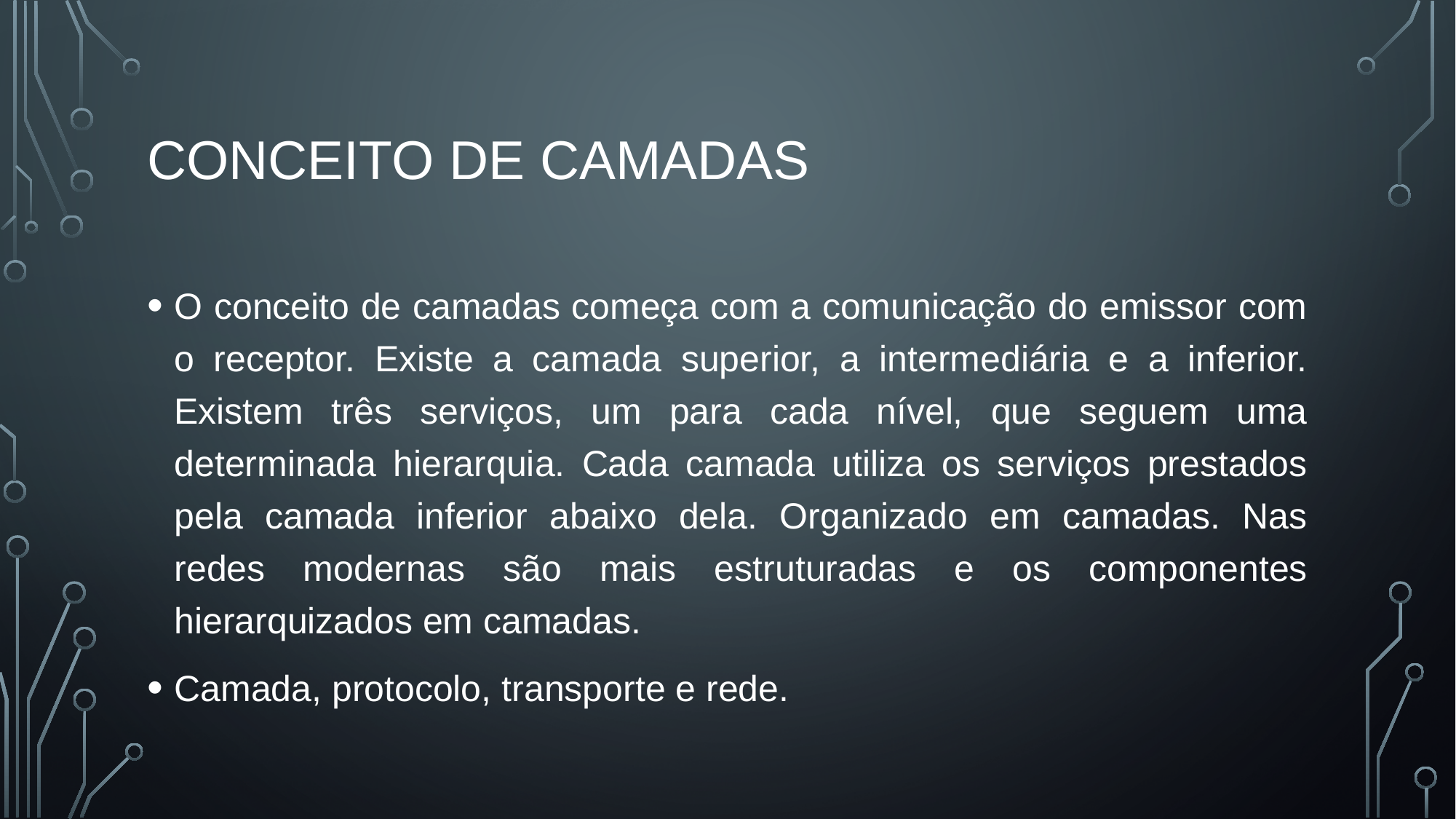

# Conceito de camadas
O conceito de camadas começa com a comunicação do emissor com o receptor. Existe a camada superior, a intermediária e a inferior. Existem três serviços, um para cada nível, que seguem uma determinada hierarquia. Cada camada utiliza os serviços prestados pela camada inferior abaixo dela. Organizado em camadas. Nas redes modernas são mais estruturadas e os componentes hierarquizados em camadas.
Camada, protocolo, transporte e rede.